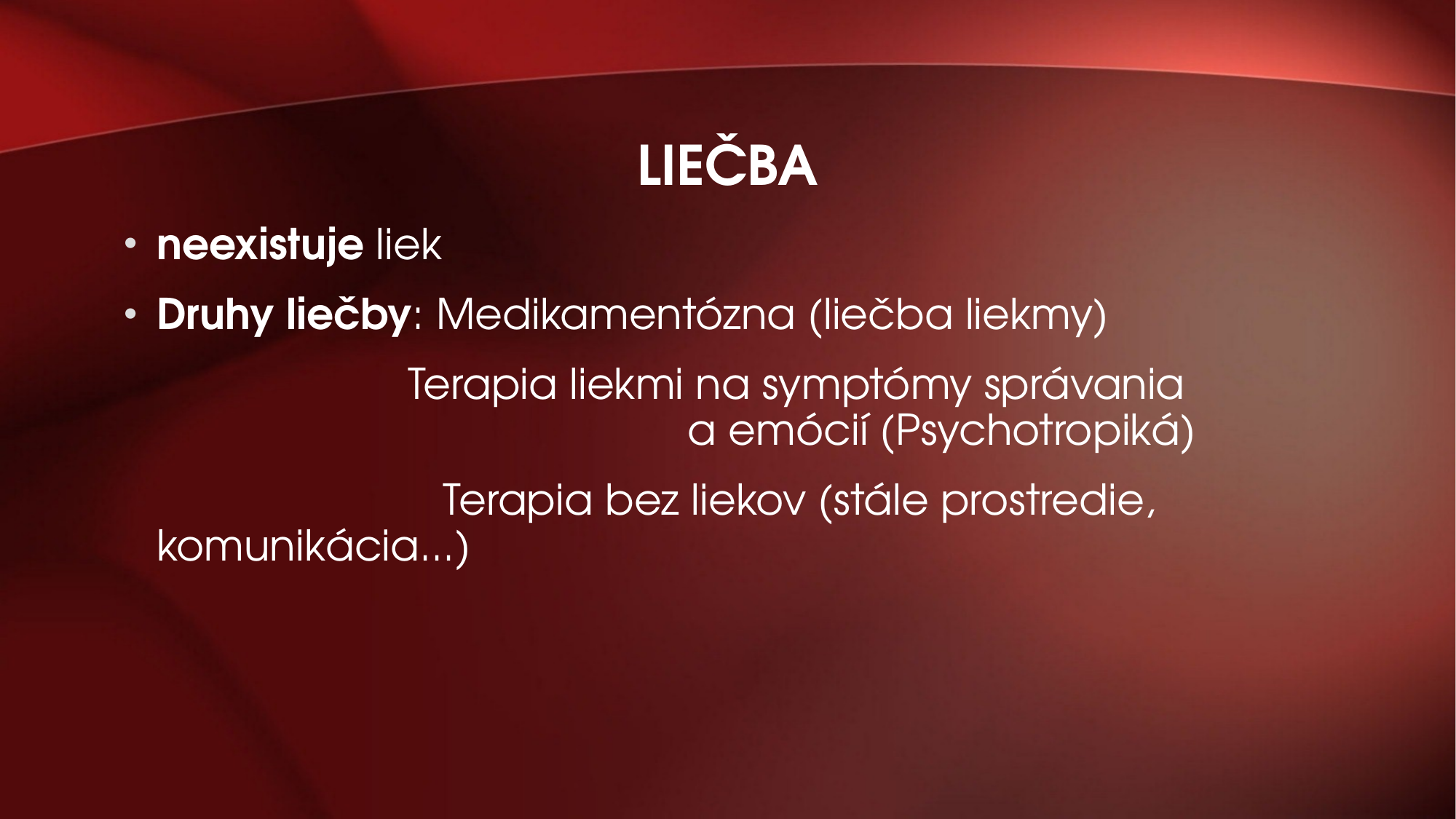

# Liečba
neexistuje liek
Druhy liečby: Medikamentózna (liečba liekmy)
                        Terapia liekmi na symptómy správania                                                          a emócií (Psychotropiká)
                           Terapia bez liekov (stále prostredie, komunikácia...)